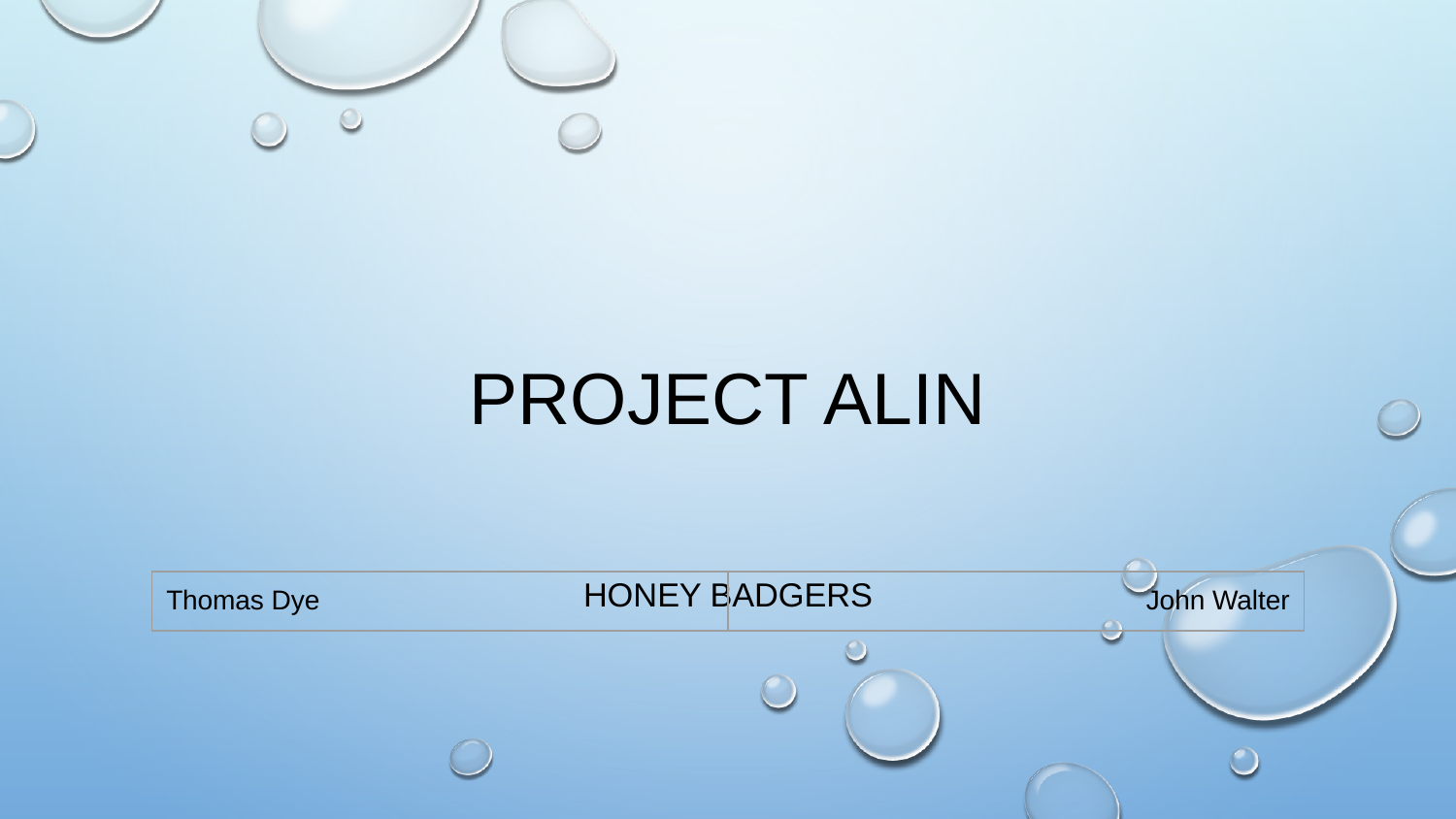

# Project ALIN
Honey Badgers
| Thomas Dye | John Walter |
| --- | --- |